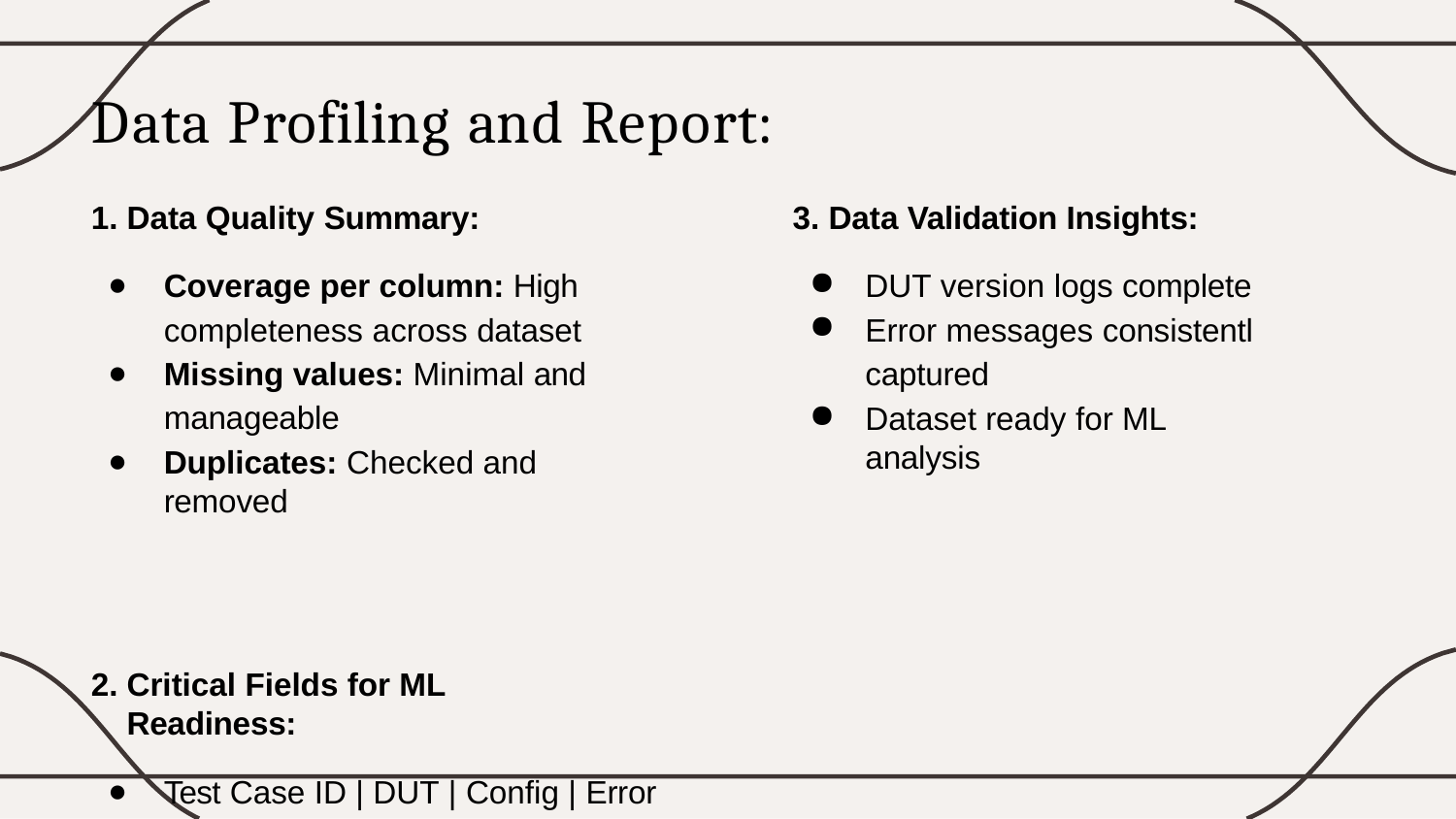

# Data Profiling and Report:
Data Quality Summary:
Coverage per column: High completeness across dataset
Missing values: Minimal and manageable
Duplicates: Checked and removed

Critical Fields for ML Readiness:
Test Case ID | DUT | Config | Error Logs | Run Date
Data Validation Insights:
DUT version logs complete
Error messages consistentl captured
Dataset ready for ML analysis